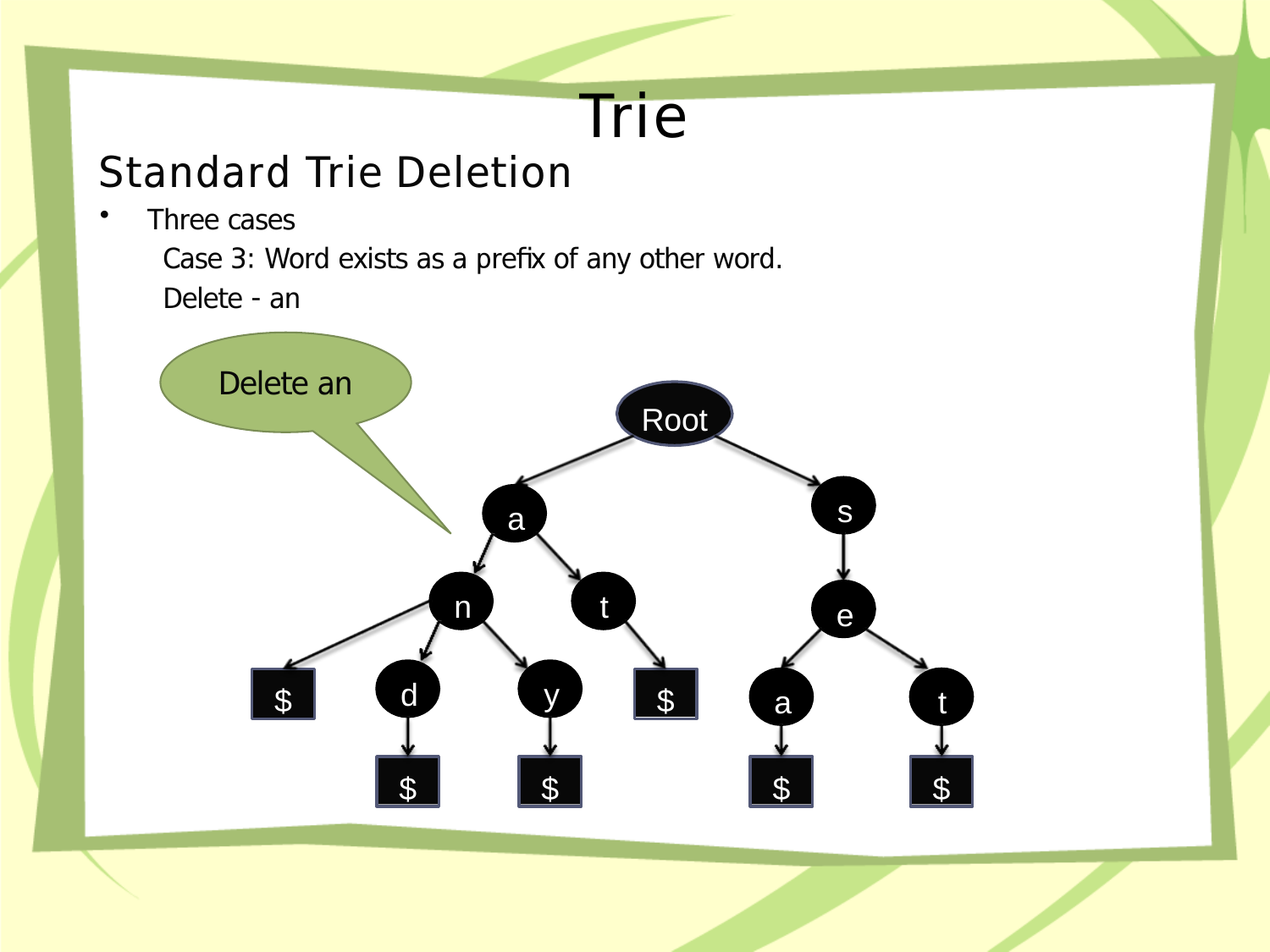

# Trie
Standard Trie Deletion
Three cases
Case 3: Word exists as a prefix of any other word.
Delete - an

Delete an

s
a

n
t
e

$
$
d
y
a
t

$

$

$

$
Root